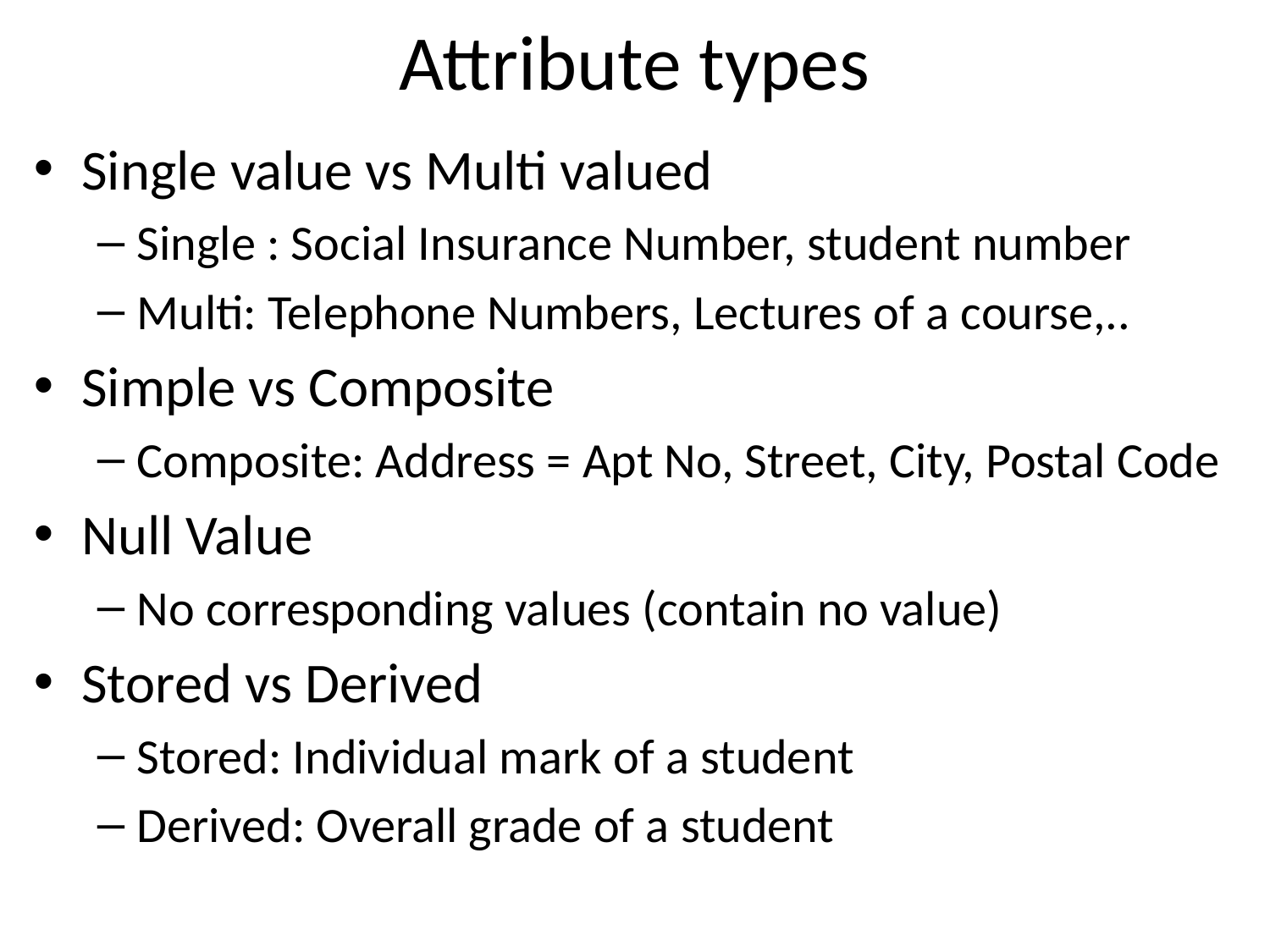

# Attribute types
Single value vs Multi valued
Single : Social Insurance Number, student number
Multi: Telephone Numbers, Lectures of a course,..
Simple vs Composite
Composite: Address = Apt No, Street, City, Postal Code
Null Value
No corresponding values (contain no value)
Stored vs Derived
Stored: Individual mark of a student
Derived: Overall grade of a student